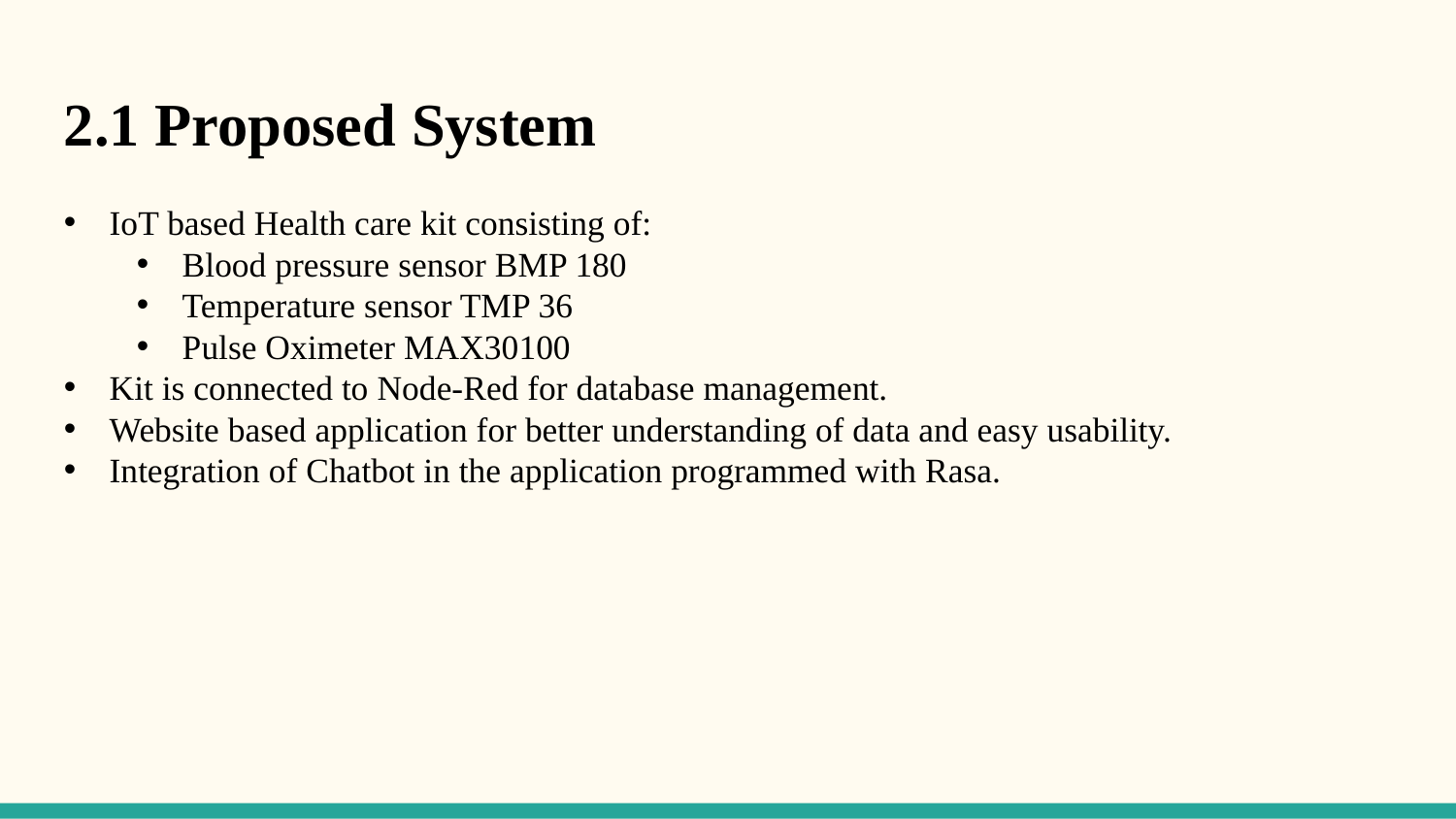

2.1 Proposed System
IoT based Health care kit consisting of:
Blood pressure sensor BMP 180
Temperature sensor TMP 36
Pulse Oximeter MAX30100
Kit is connected to Node-Red for database management.
Website based application for better understanding of data and easy usability.
Integration of Chatbot in the application programmed with Rasa.